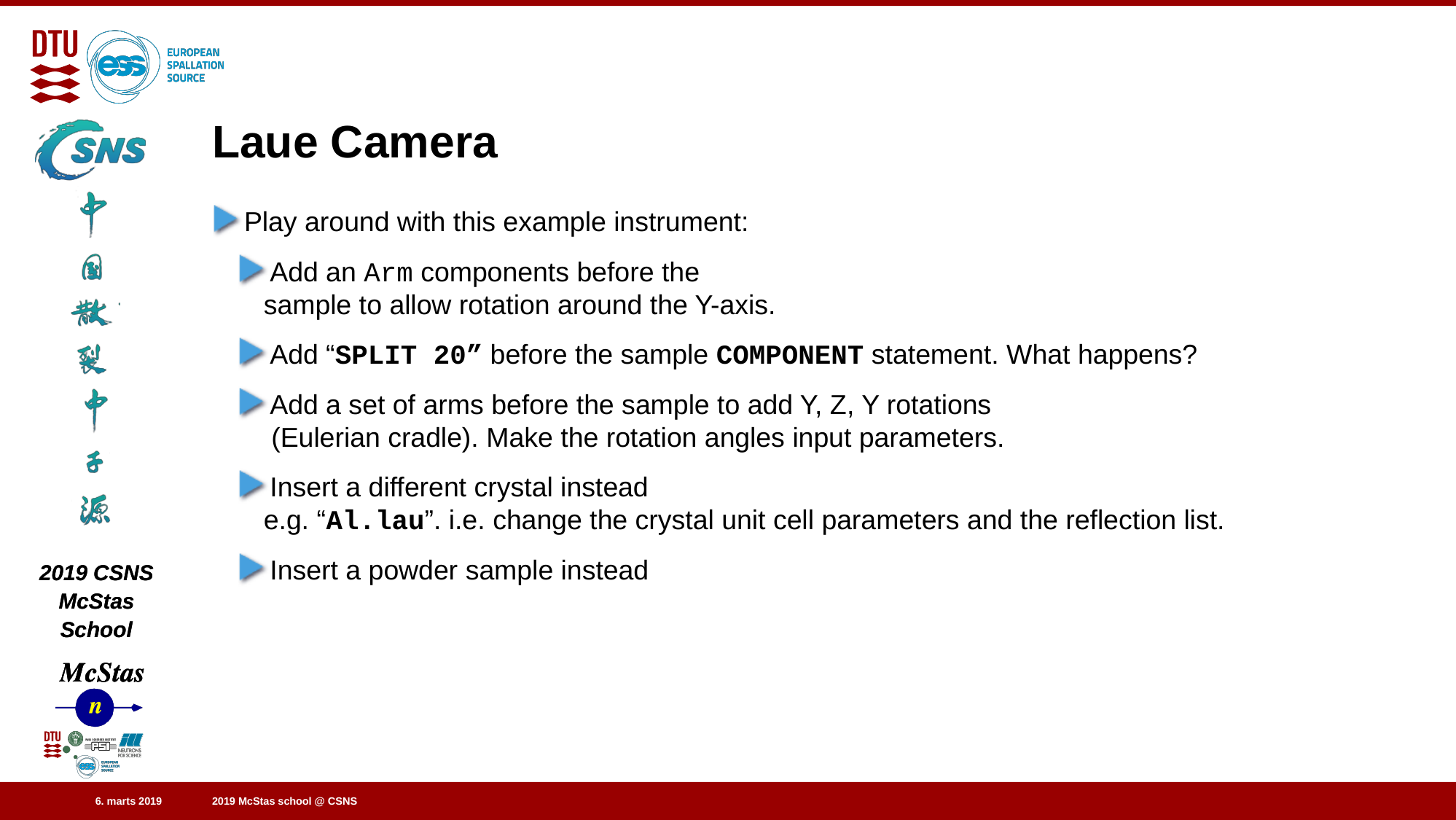

Laue Camera
Play around with this example instrument:
Add an Arm components before the
sample to allow rotation around the Y-axis.
Add “SPLIT 20” before the sample COMPONENT statement. What happens?
Add a set of arms before the sample to add Y, Z, Y rotations
 (Eulerian cradle). Make the rotation angles input parameters.
Insert a different crystal instead
e.g. “Al.lau”. i.e. change the crystal unit cell parameters and the reflection list.
Insert a powder sample instead